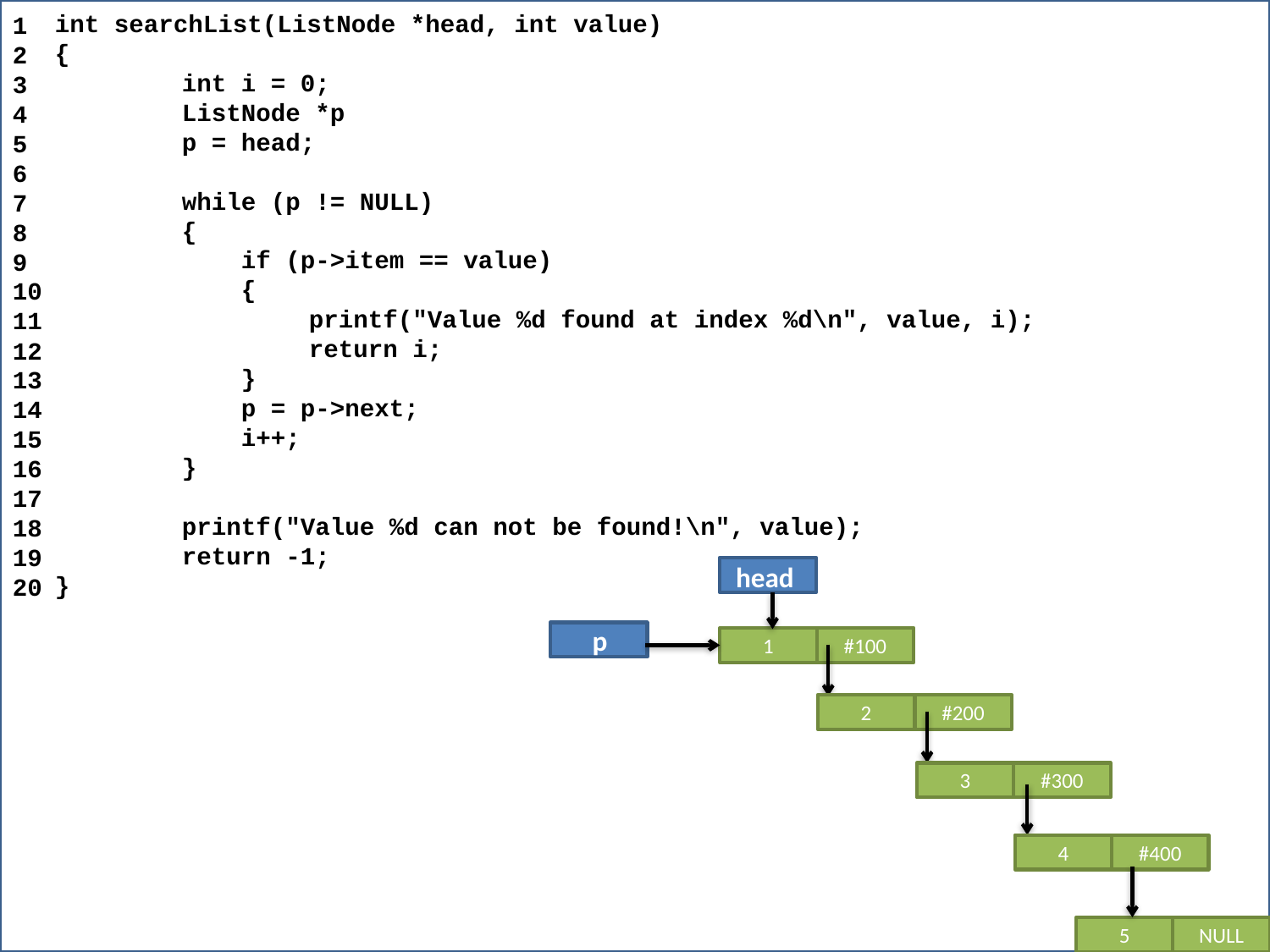

int searchList(ListNode *head, int value)
{
	int i = 0;
	ListNode *p
	p = head;

	while (p != NULL)
	{
	    if (p->item == value)
	    {
		printf("Value %d found at index %d\n", value, i);
		return i;
	    }
	    p = p->next;
	    i++;
	}

	printf("Value %d can not be found!\n", value);
	return -1;
}
1
2
3
4
5
6
7
8
9
10
11
12
13
14
15
16
17
18
19
20
  head

1
#100
2
#200
3
#300
4
#400
  head
  p

5
NULL